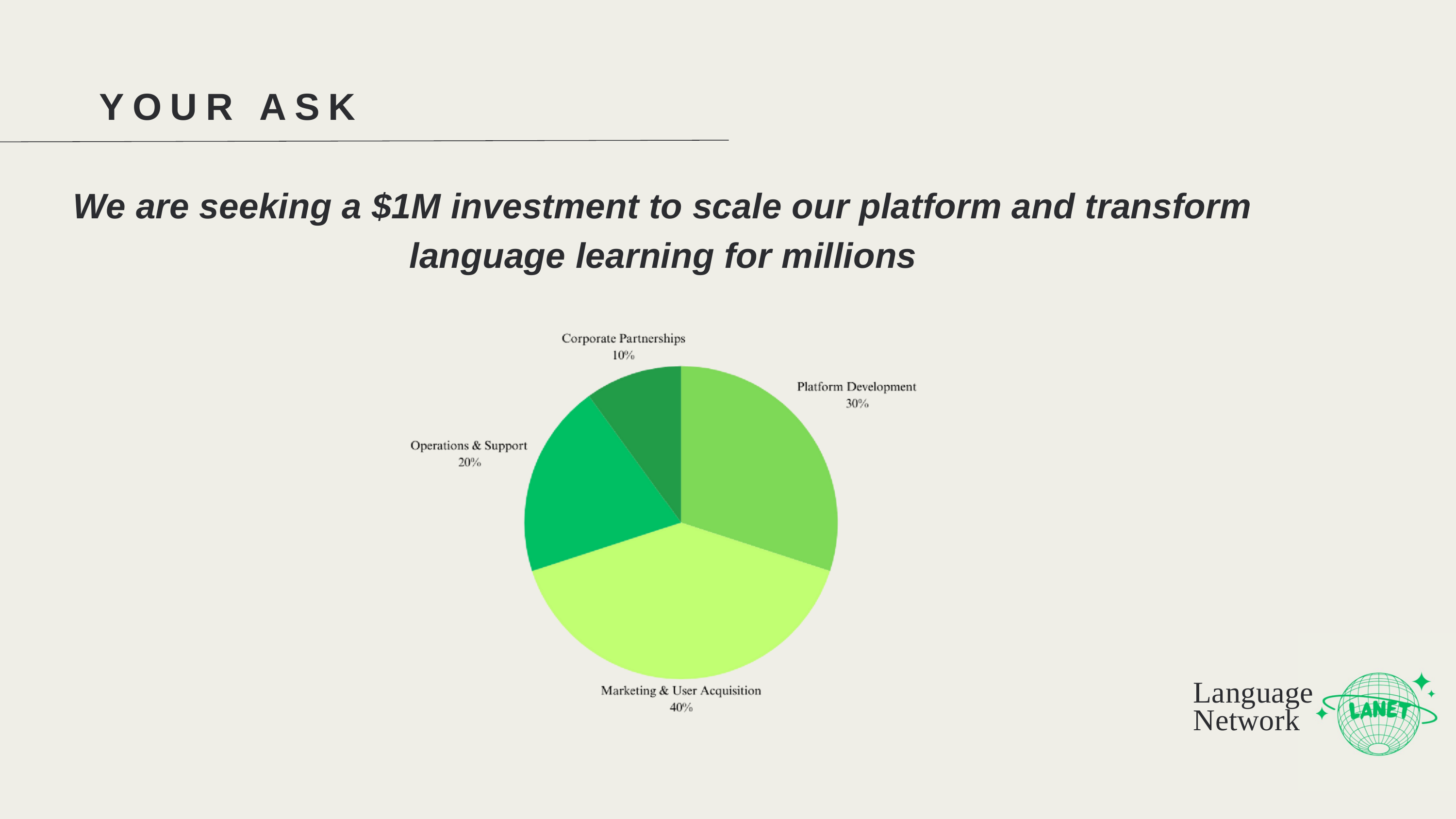

YOUR ASK

We are seeking a $1M investment to scale our platform and transform language learning for millions

Language
Network